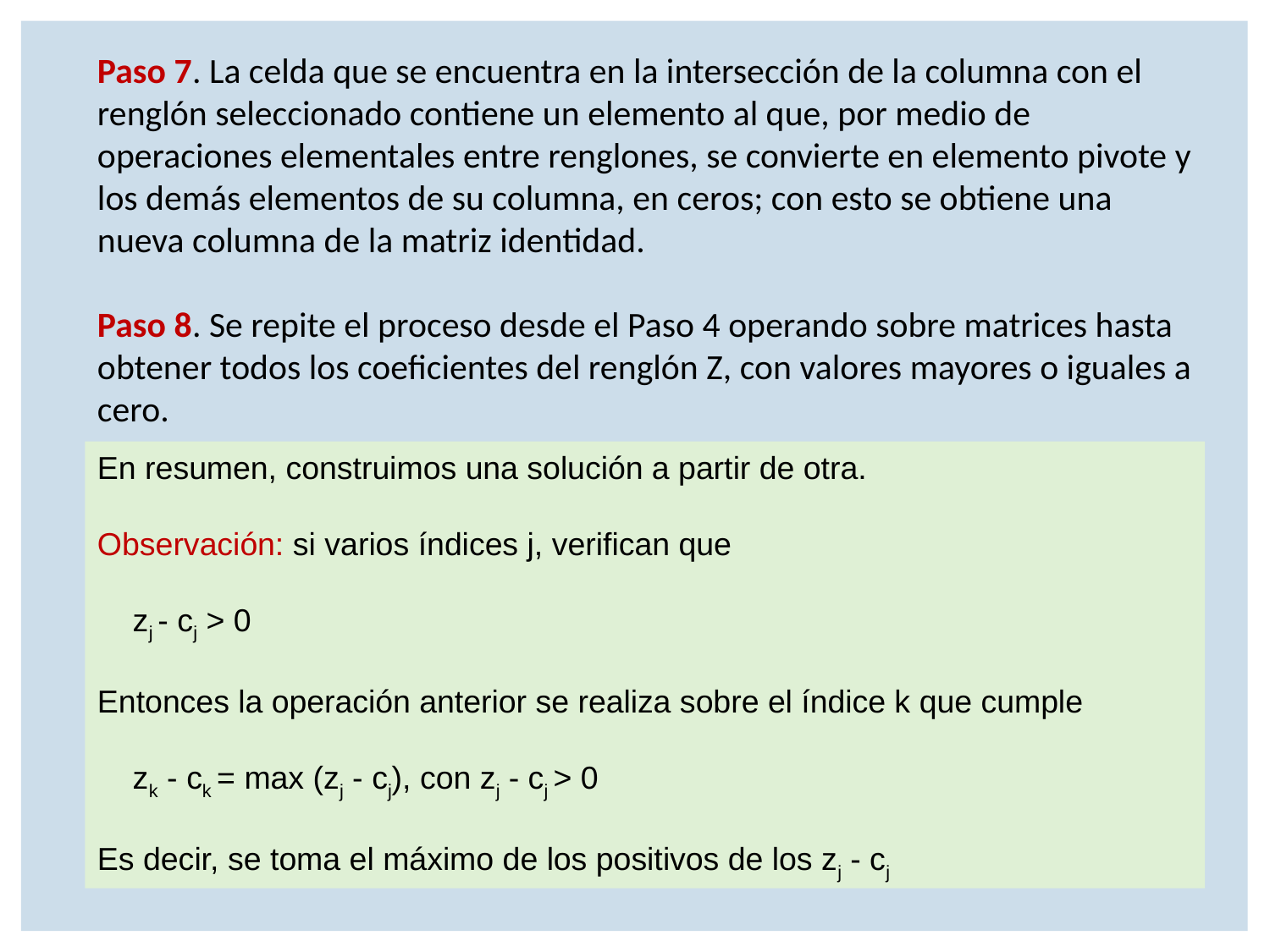

Paso 7. La celda que se encuentra en la intersección de la columna con el renglón seleccionado contiene un elemento al que, por medio de operaciones elementales entre renglones, se convierte en elemento pivote y los demás elementos de su columna, en ceros; con esto se obtiene una nueva columna de la matriz identidad.

Paso 8. Se repite el proceso desde el Paso 4 operando sobre matrices hasta obtener todos los coeficientes del renglón Z, con valores mayores o iguales a cero.
En resumen, construimos una solución a partir de otra.
Observación: si varios índices j, verifican que
    zj - cj > 0
Entonces la operación anterior se realiza sobre el índice k que cumple
    zk - ck = max (zj - cj), con zj - cj > 0
Es decir, se toma el máximo de los positivos de los zj - cj